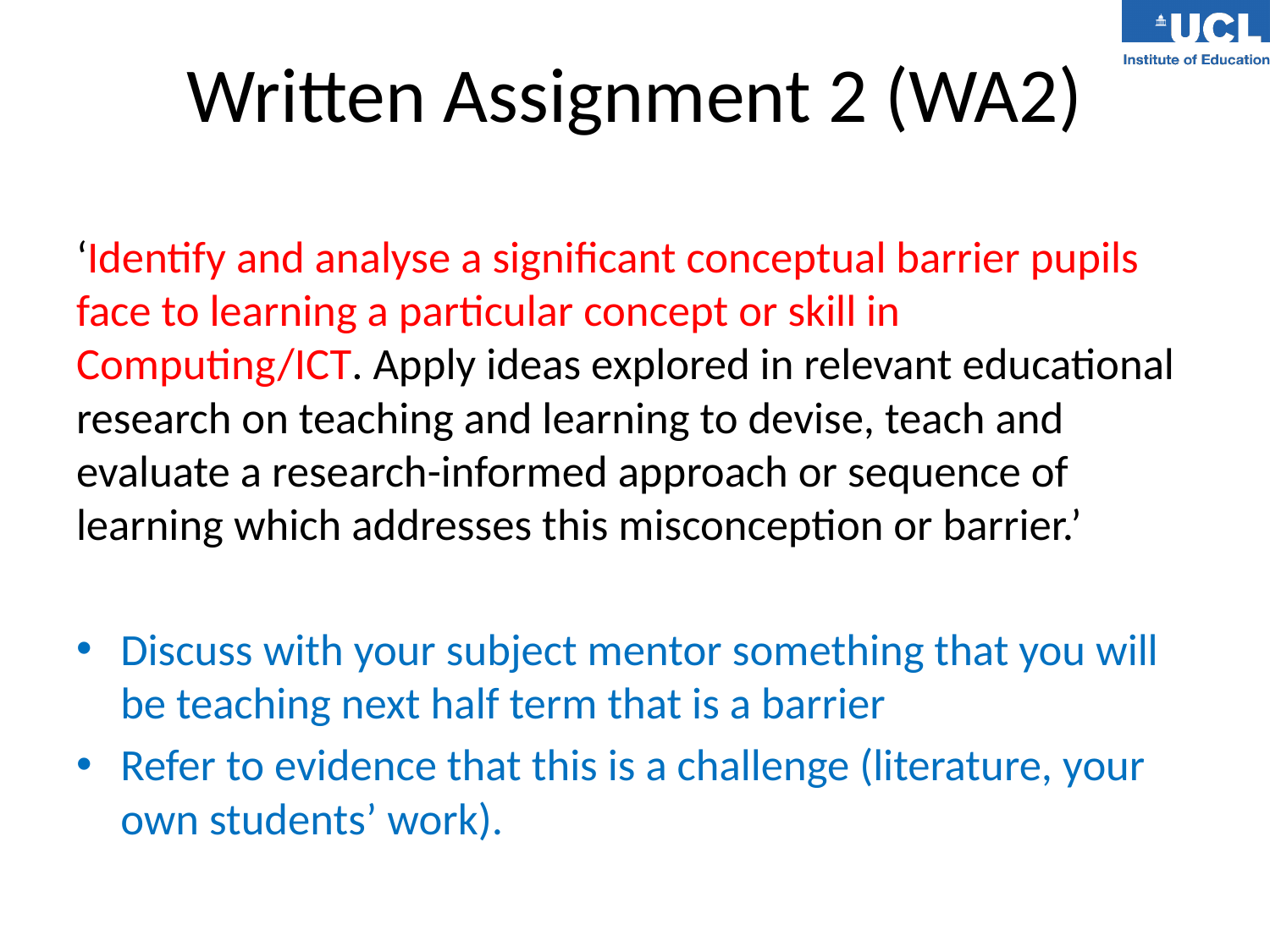

# Written Assignment 2 (WA2)
‘Identify and analyse a significant conceptual barrier pupils face to learning a particular concept or skill in Computing/ICT. Apply ideas explored in relevant educational research on teaching and learning to devise, teach and evaluate a research-informed approach or sequence of learning which addresses this misconception or barrier.’

Discuss with your subject mentor something that you will be teaching next half term that is a barrier
Refer to evidence that this is a challenge (literature, your own students’ work).